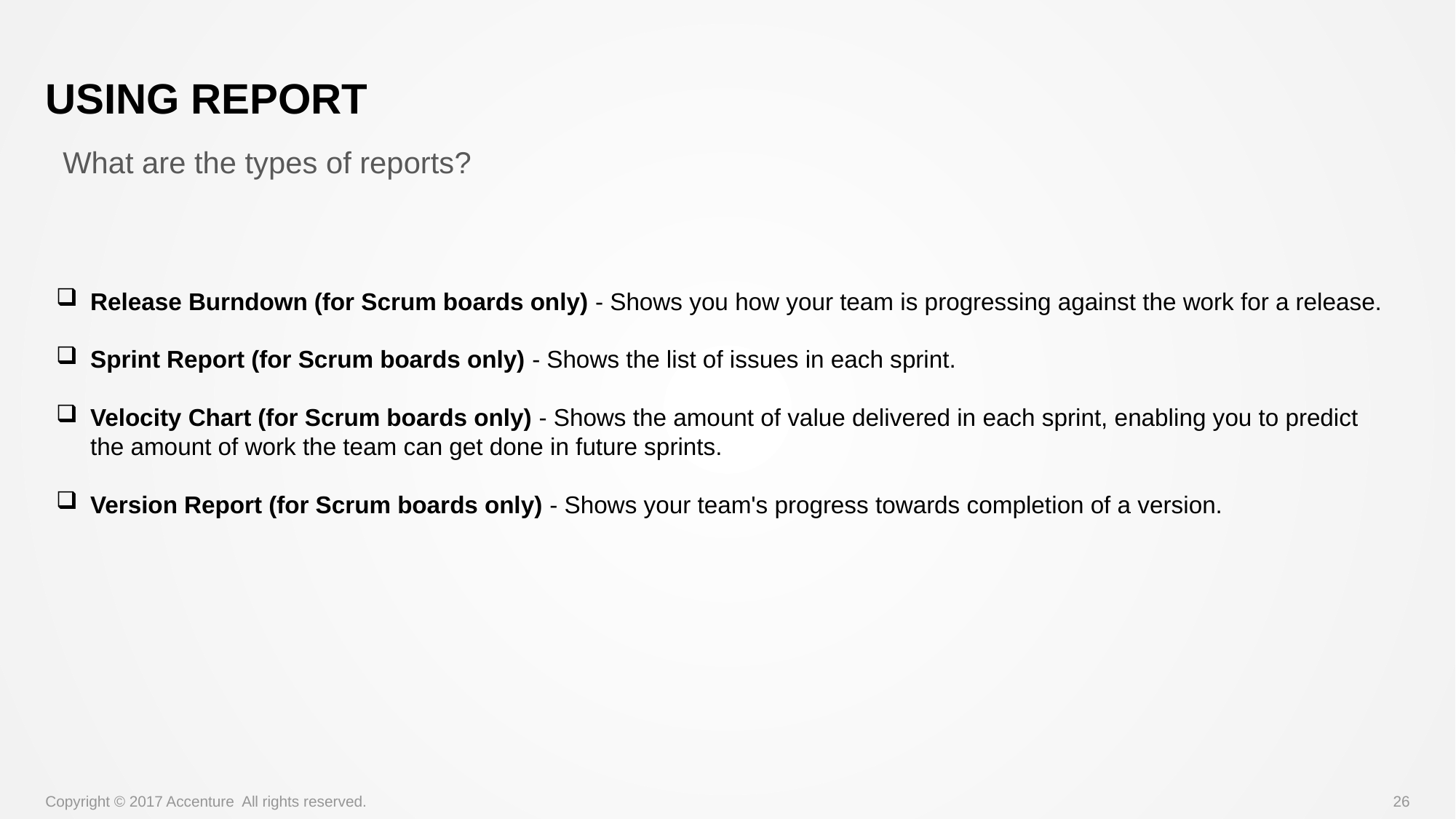

# Using Report
What are the types of reports?
Release Burndown (for Scrum boards only) - Shows you how your team is progressing against the work for a release.

Sprint Report (for Scrum boards only) - Shows the list of issues in each sprint.

Velocity Chart (for Scrum boards only) - Shows the amount of value delivered in each sprint, enabling you to predict the amount of work the team can get done in future sprints.

Version Report (for Scrum boards only) - Shows your team's progress towards completion of a version.
Copyright © 2017 Accenture  All rights reserved.
26